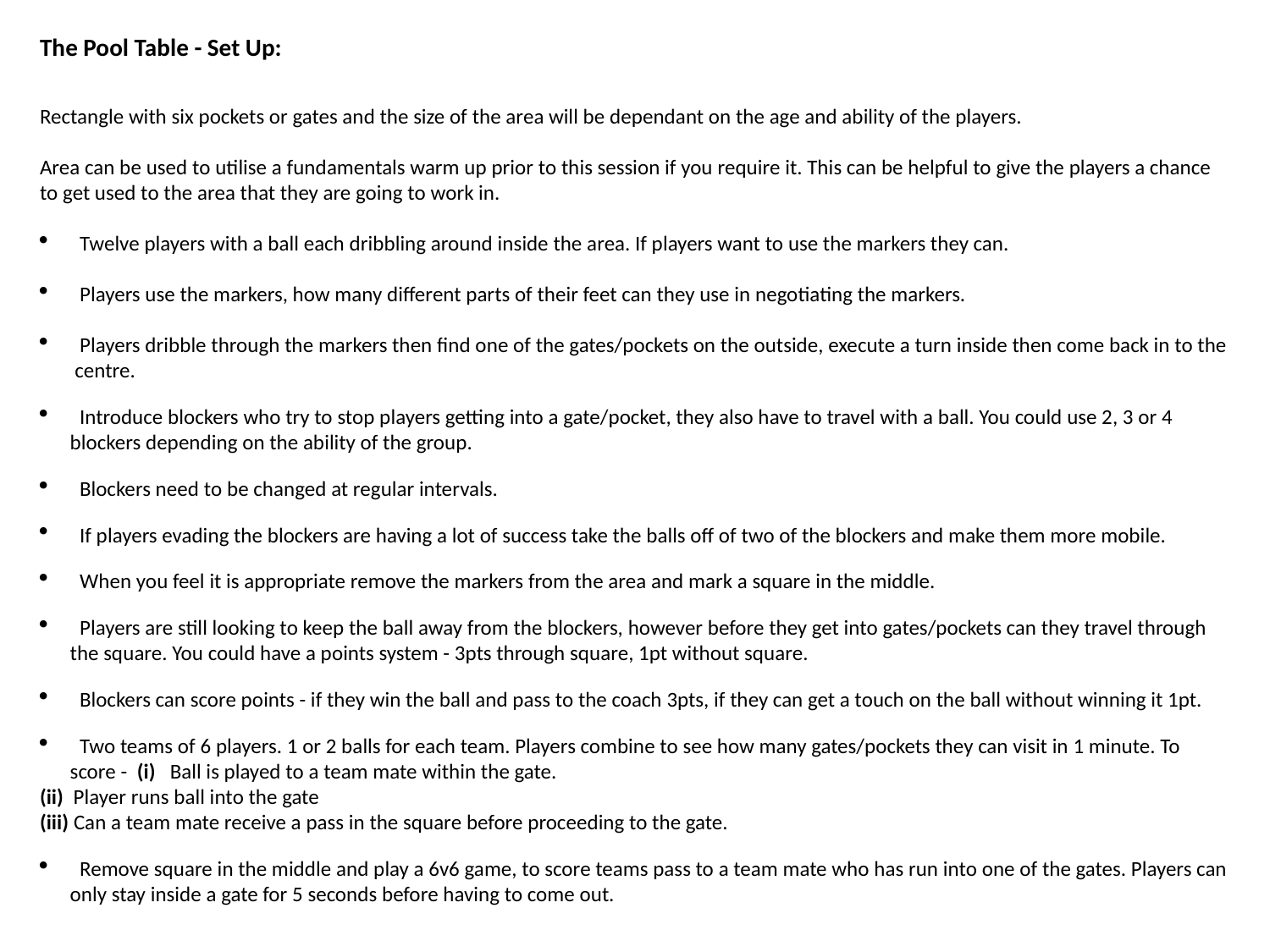

The Pool Table - Set Up:

Rectangle with six pockets or gates and the size of the area will be dependant on the age and ability of the players.

Area can be used to utilise a fundamentals warm up prior to this session if you require it. This can be helpful to give the players a chance to get used to the area that they are going to work in.

  Twelve players with a ball each dribbling around inside the area. If players want to use the markers they can.

  Players use the markers, how many different parts of their feet can they use in negotiating the markers.

  Players dribble through the markers then find one of the gates/pockets on the outside, execute a turn inside then come back in to the  centre.

  Introduce blockers who try to stop players getting into a gate/pocket, they also have to travel with a ball. You could use 2, 3 or 4 blockers depending on the ability of the group.

  Blockers need to be changed at regular intervals.

  If players evading the blockers are having a lot of success take the balls off of two of the blockers and make them more mobile.

  When you feel it is appropriate remove the markers from the area and mark a square in the middle.

  Players are still looking to keep the ball away from the blockers, however before they get into gates/pockets can they travel through the square. You could have a points system - 3pts through square, 1pt without square.

  Blockers can score points - if they win the ball and pass to the coach 3pts, if they can get a touch on the ball without winning it 1pt.

  Two teams of 6 players. 1 or 2 balls for each team. Players combine to see how many gates/pockets they can visit in 1 minute. To score -  (i)   Ball is played to a team mate within the gate.
(ii)  Player runs ball into the gate
(iii) Can a team mate receive a pass in the square before proceeding to the gate.

  Remove square in the middle and play a 6v6 game, to score teams pass to a team mate who has run into one of the gates. Players can only stay inside a gate for 5 seconds before having to come out.